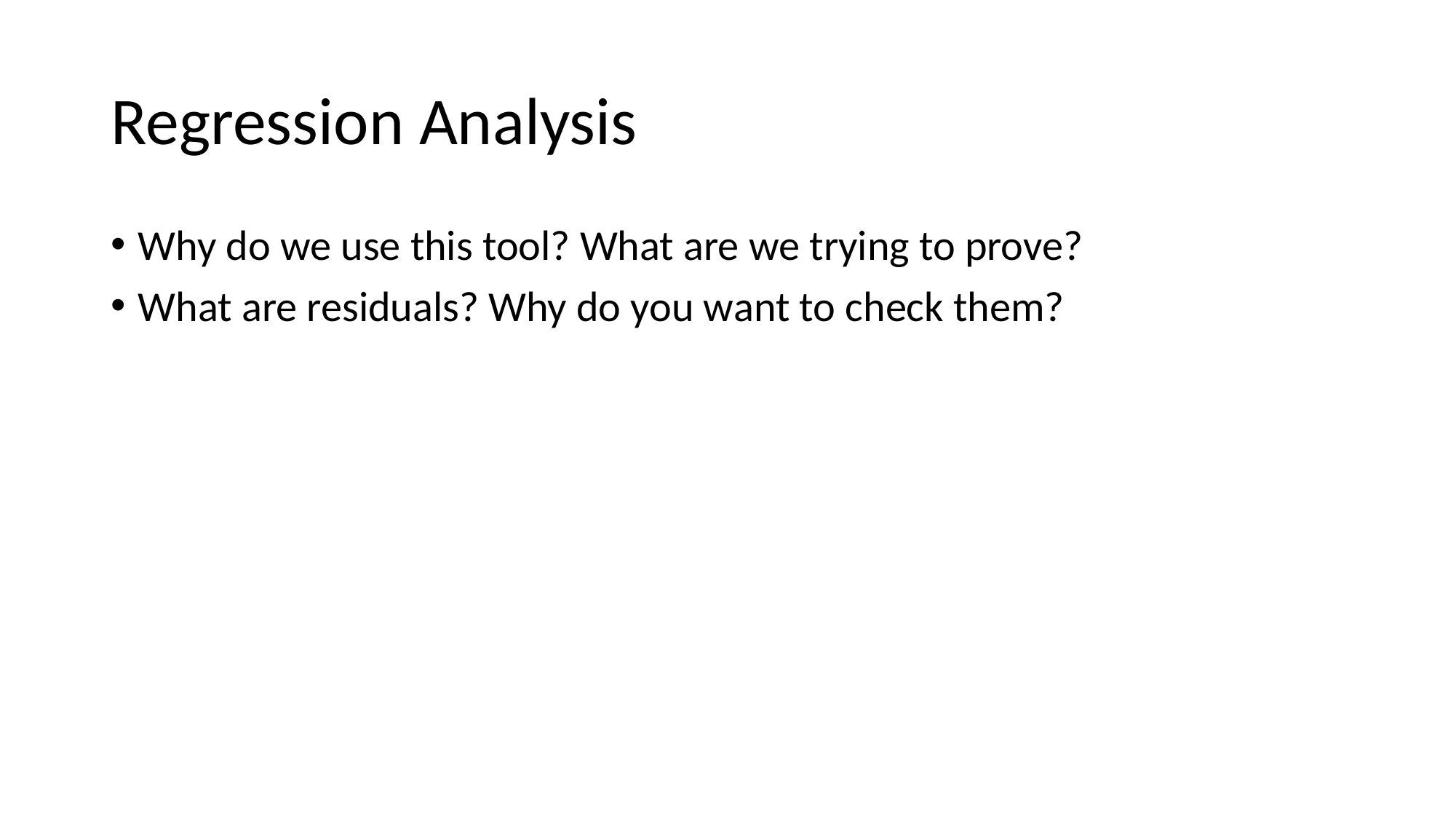

# Regression Analysis
Why do we use this tool? What are we trying to prove?
What are residuals? Why do you want to check them?